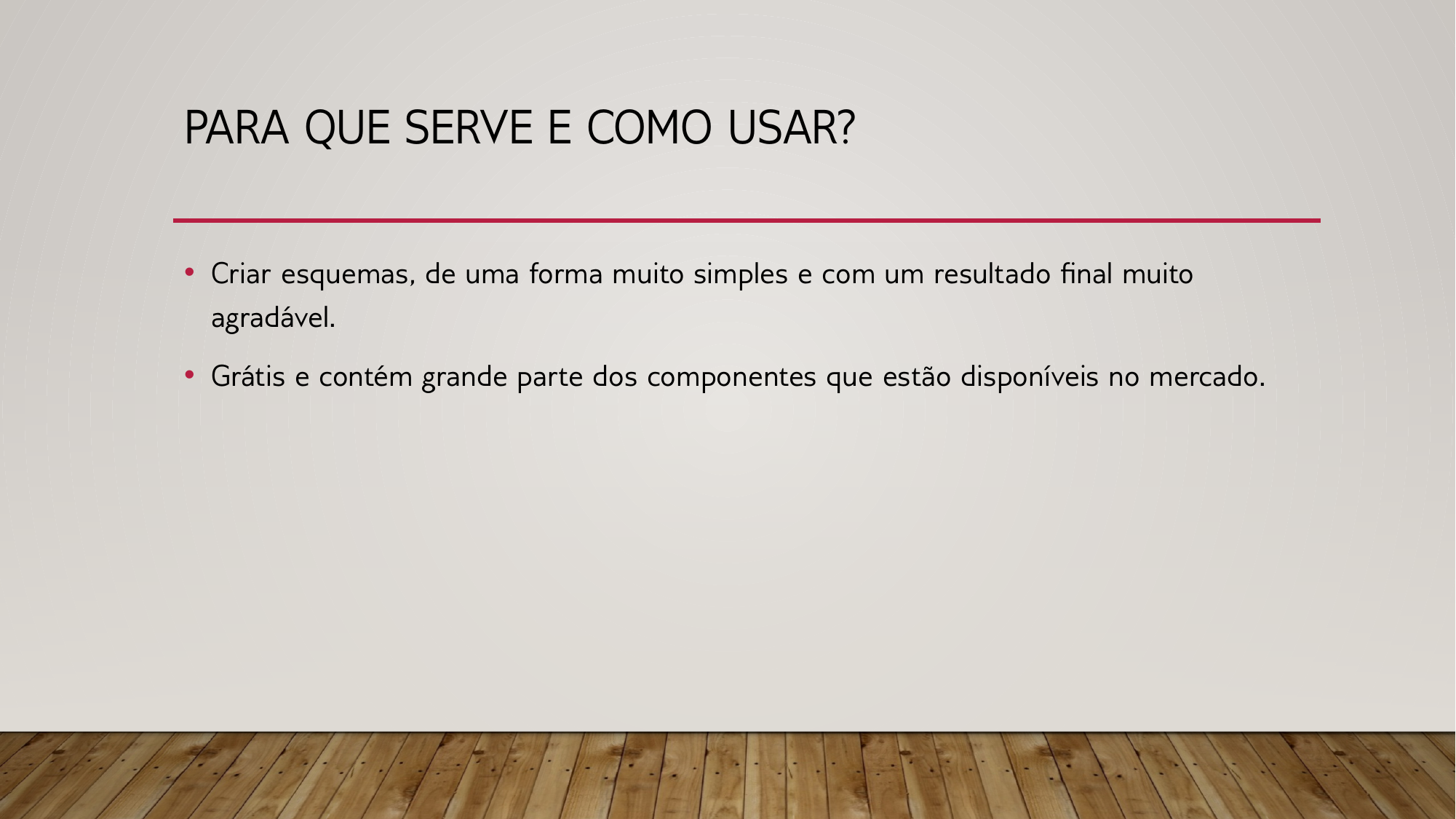

# Para que serve e como usar?
Criar esquemas, de uma forma muito simples e com um resultado final muito agradável.
Grátis e contém grande parte dos componentes que estão disponíveis no mercado.